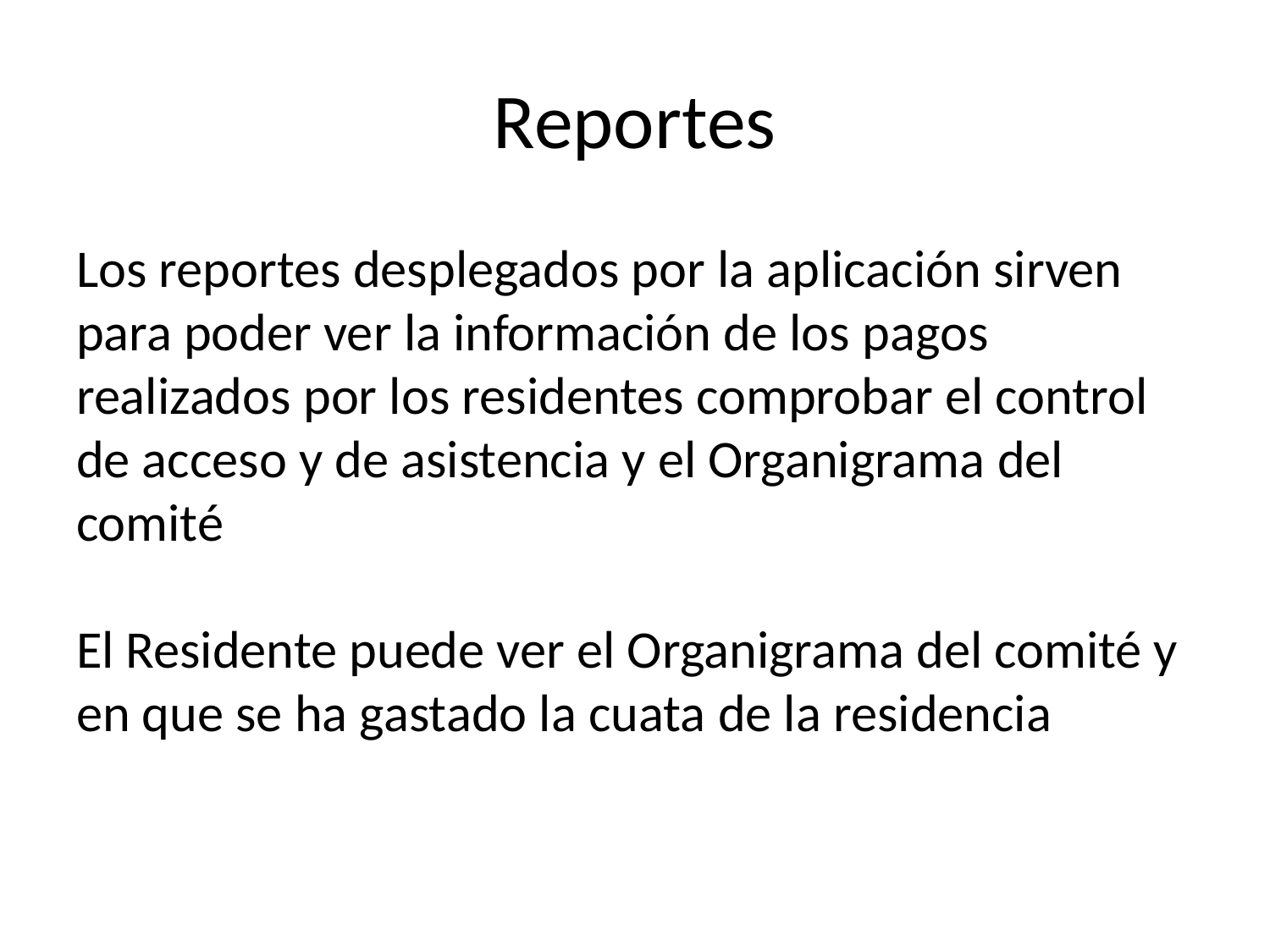

# Reportes
Los reportes desplegados por la aplicación sirven para poder ver la información de los pagos realizados por los residentes comprobar el control de acceso y de asistencia y el Organigrama del comité

El Residente puede ver el Organigrama del comité y en que se ha gastado la cuata de la residencia